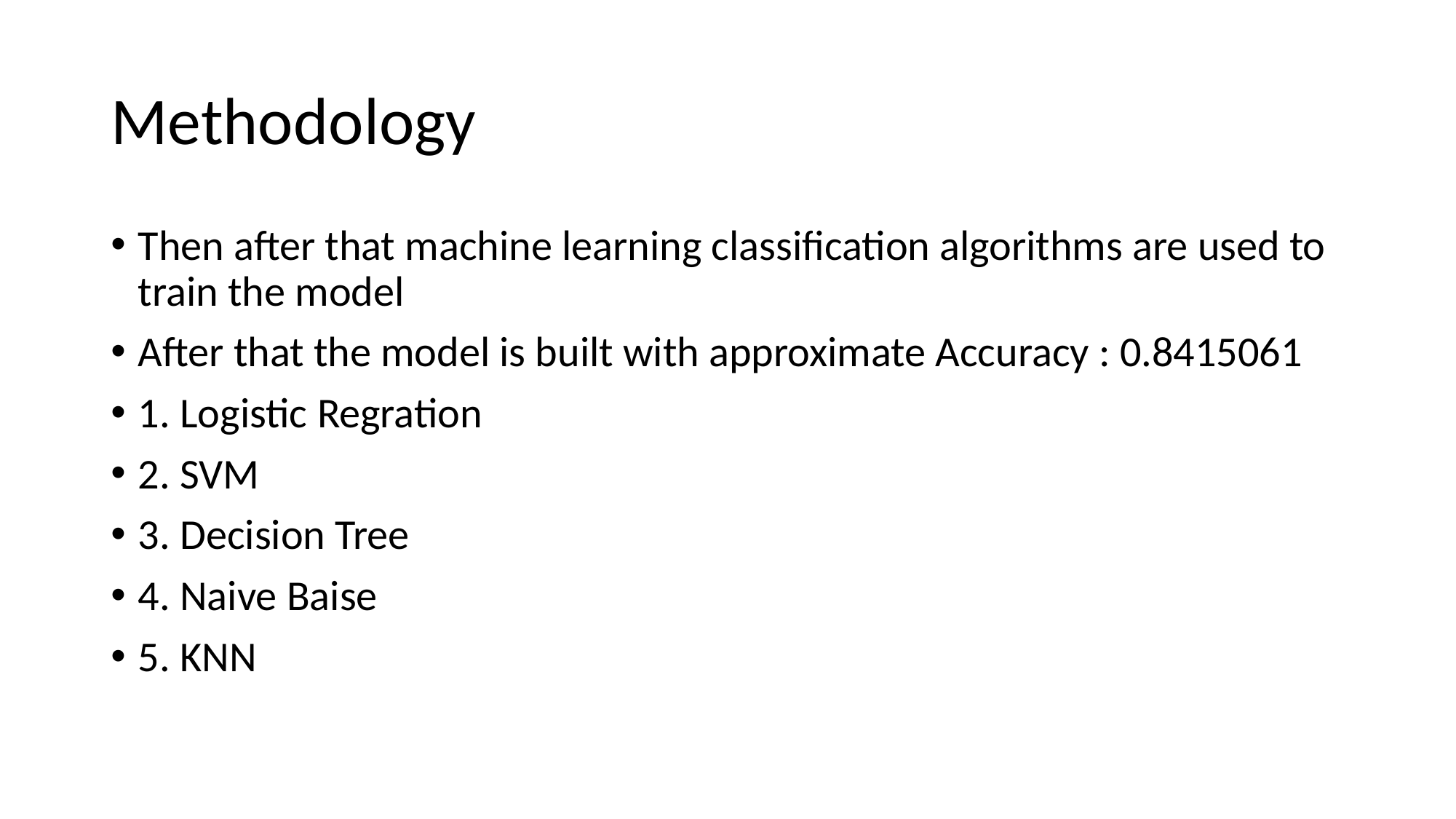

# Methodology
Then after that machine learning classification algorithms are used to train the model
After that the model is built with approximate Accuracy : 0.8415061
1. Logistic Regration
2. SVM
3. Decision Tree
4. Naive Baise
5. KNN